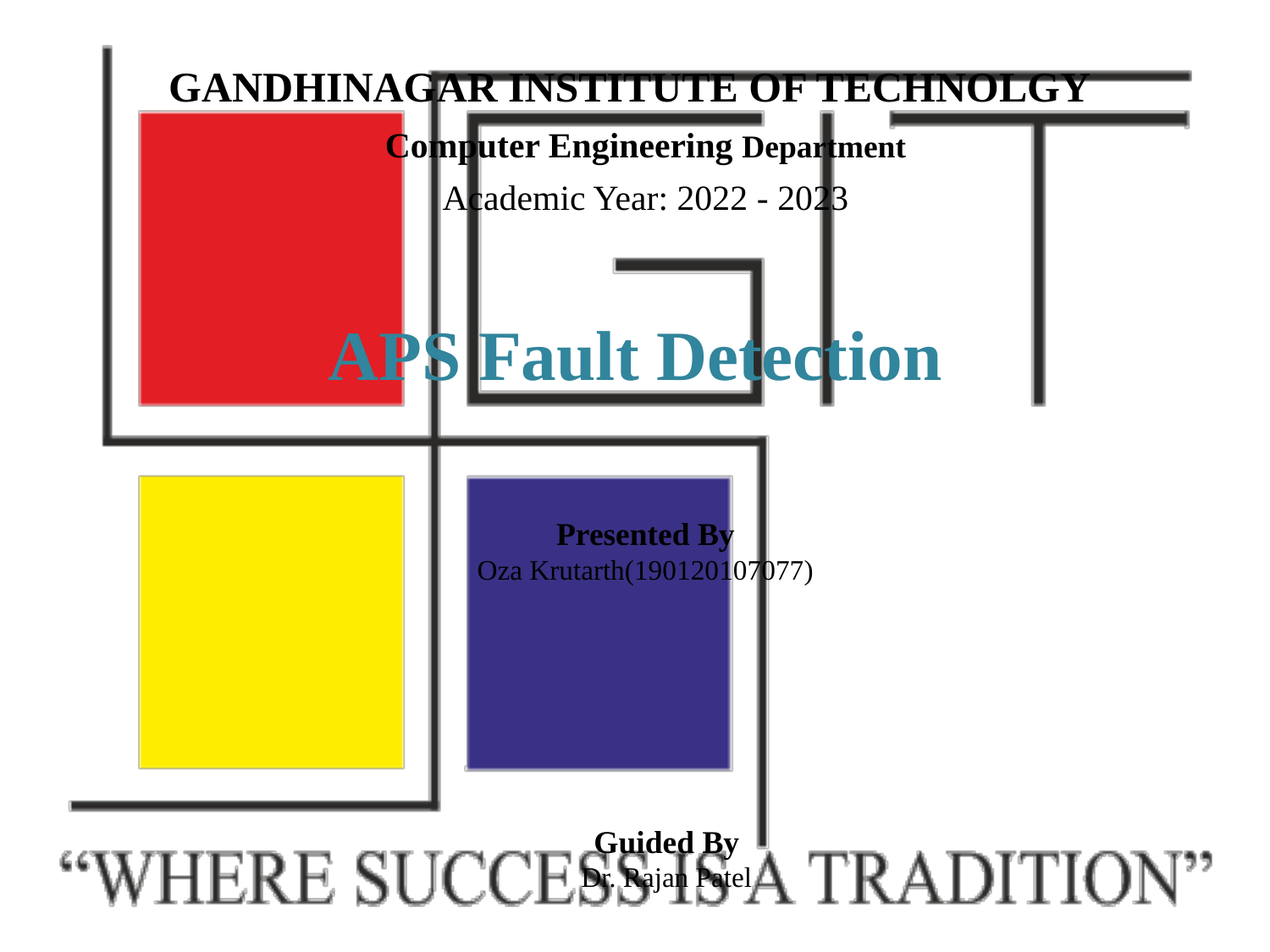

GANDHINAGAR INSTITUTE OF TECHNOLGY
Computer Engineering Department
Academic Year: 2022 - 2023
APS Fault Detection
Presented By
Oza Krutarth(190120107077)

Guided By
Dr. Rajan Patel